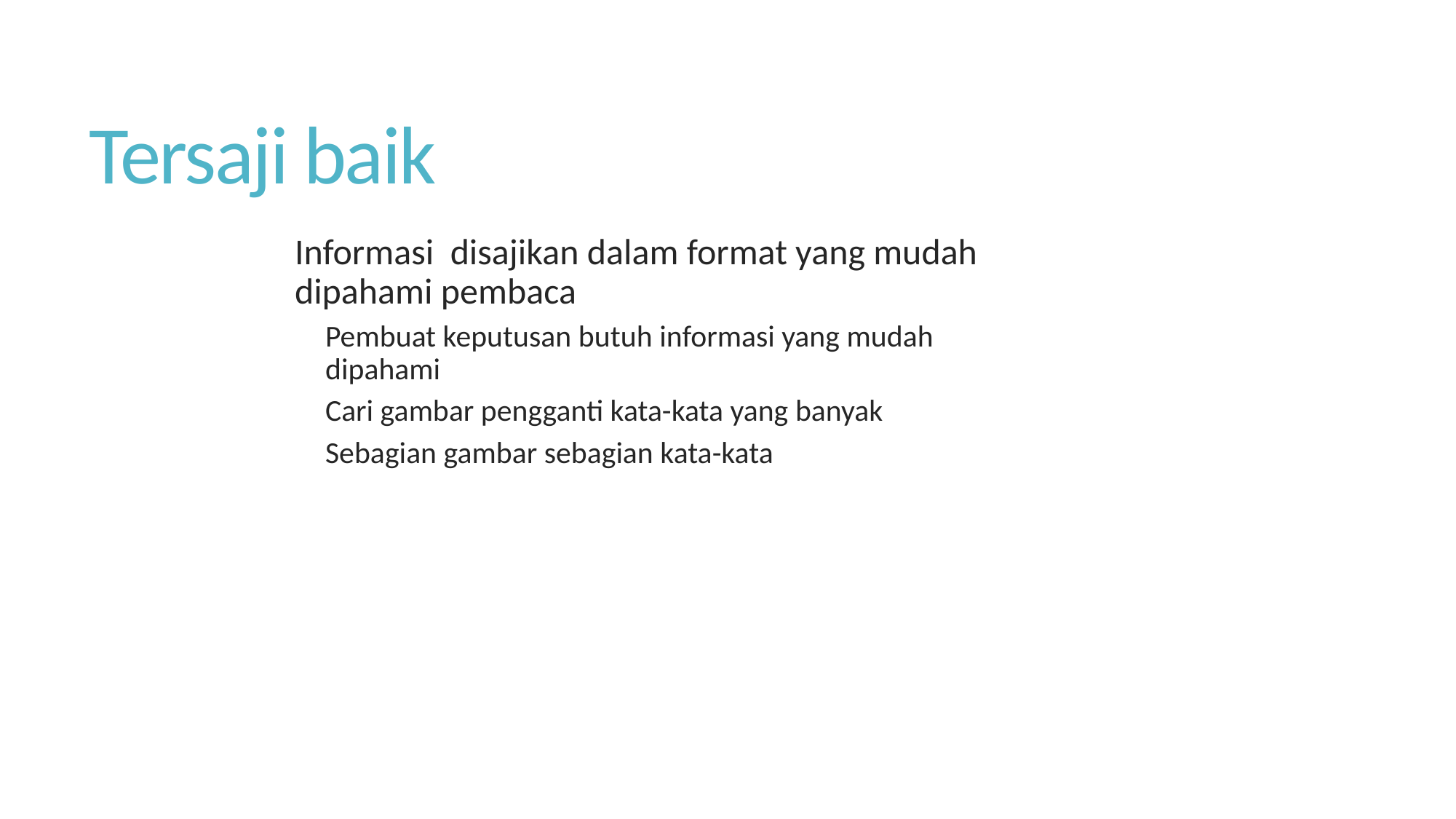

# Tersaji baik
Informasi  disajikan dalam format yang mudah dipahami pembaca
Pembuat keputusan butuh informasi yang mudah dipahami
Cari gambar pengganti kata-kata yang banyak
Sebagian gambar sebagian kata-kata